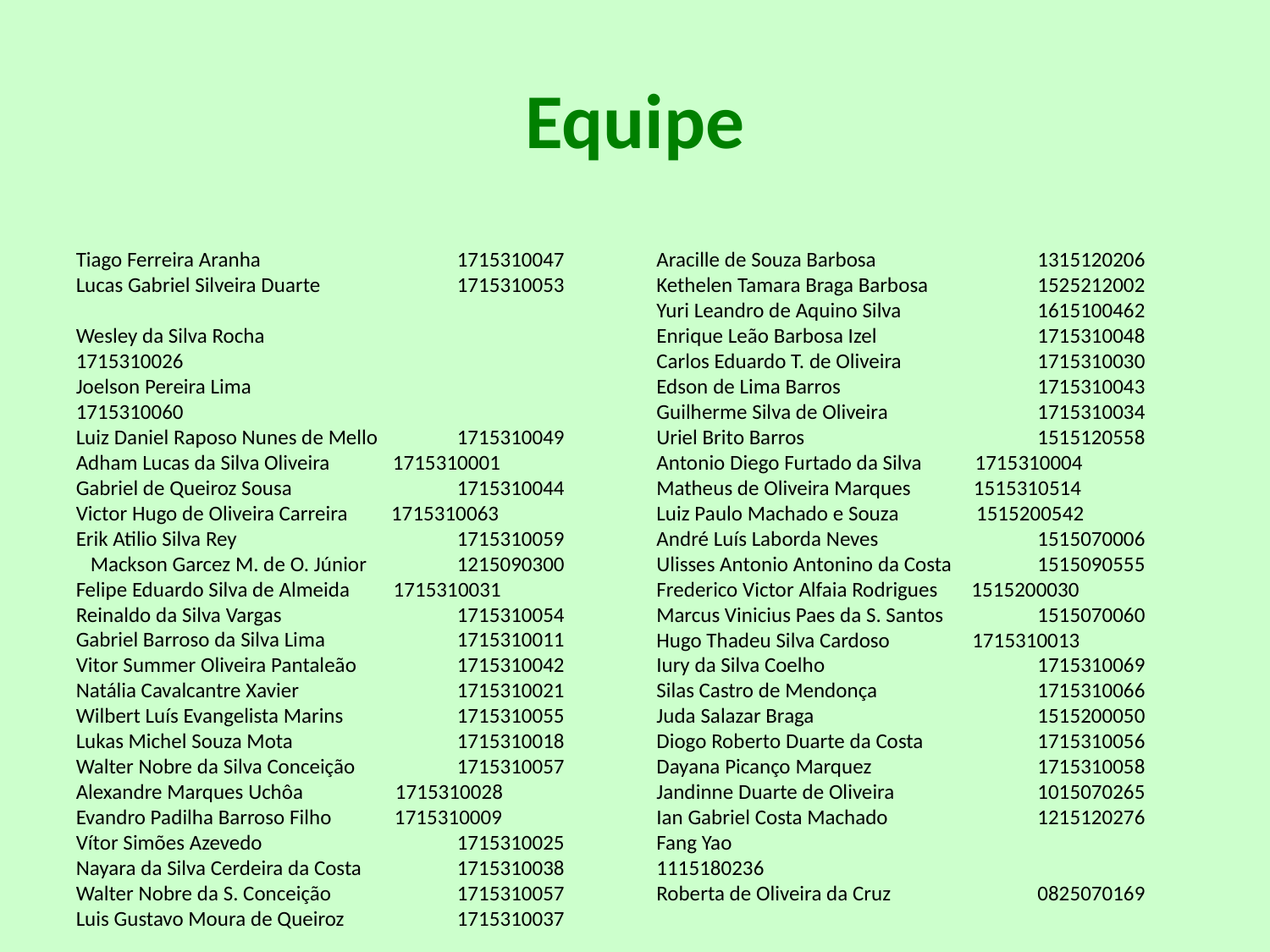

# Equipe
Tiago Ferreira Aranha	                    	1715310047
Lucas Gabriel Silveira Duarte		1715310053
Wesley da Silva Rocha			1715310026
Joelson Pereira Lima   		             	1715310060
Luiz Daniel Raposo Nunes de Mello	1715310049
Adham Lucas da Silva Oliveira             1715310001
Gabriel de Queiroz Sousa                  	1715310044
Victor Hugo de Oliveira Carreira         1715310063
Erik Atilio Silva Rey                     	1715310059          Mackson Garcez M. de O. Júnior  	1215090300
Felipe Eduardo Silva de Almeida         1715310031          Reinaldo da Silva Vargas                  	1715310054
Gabriel Barroso da Silva Lima             	1715310011
Vitor Summer Oliveira Pantaleão       	1715310042
Natália Cavalcantre Xavier                	1715310021
Wilbert Luís Evangelista Marins	1715310055
Lukas Michel Souza Mota                   	1715310018
Walter Nobre da Silva Conceição       	1715310057
Alexandre Marques Uchôa                   1715310028
Evandro Padilha Barroso Filho             1715310009
Vítor Simões Azevedo                      	1715310025
Nayara da Silva Cerdeira da Costa     	1715310038
Walter Nobre da S. Conceição	1715310057
Luis Gustavo Moura de Queiroz	1715310037

Aracille de Souza Barbosa                 	1315120206
Kethelen Tamara Braga Barbosa 	1525212002
Yuri Leandro de Aquino Silva              	1615100462
Enrique Leão Barbosa Izel                 	1715310048
Carlos Eduardo T. de Oliveira	      	1715310030
Edson de Lima Barros                      	1715310043
Guilherme Silva de Oliveira               	1715310034
Uriel Brito Barros                        	1515120558
Antonio Diego Furtado da Silva           1715310004
Matheus de Oliveira Marques             1515310514
Luiz Paulo Machado e Souza                1515200542
André Luís Laborda Neves                  	1515070006
Ulisses Antonio Antonino da Costa    	1515090555
Frederico Victor Alfaia Rodrigues       1515200030
Marcus Vinicius Paes da S. Santos 	1515070060
Hugo Thadeu Silva Cardoso                 1715310013
Iury da Silva Coelho                      	1715310069
Silas Castro de Mendonça                  	1715310066
Juda Salazar Braga                        	1515200050
Diogo Roberto Duarte da Costa          	1715310056
Dayana Picanço Marquez                    	1715310058
Jandinne Duarte de Oliveira		1015070265
Ian Gabriel Costa Machado		1215120276
Fang Yao				1115180236
Roberta de Oliveira da Cruz		0825070169